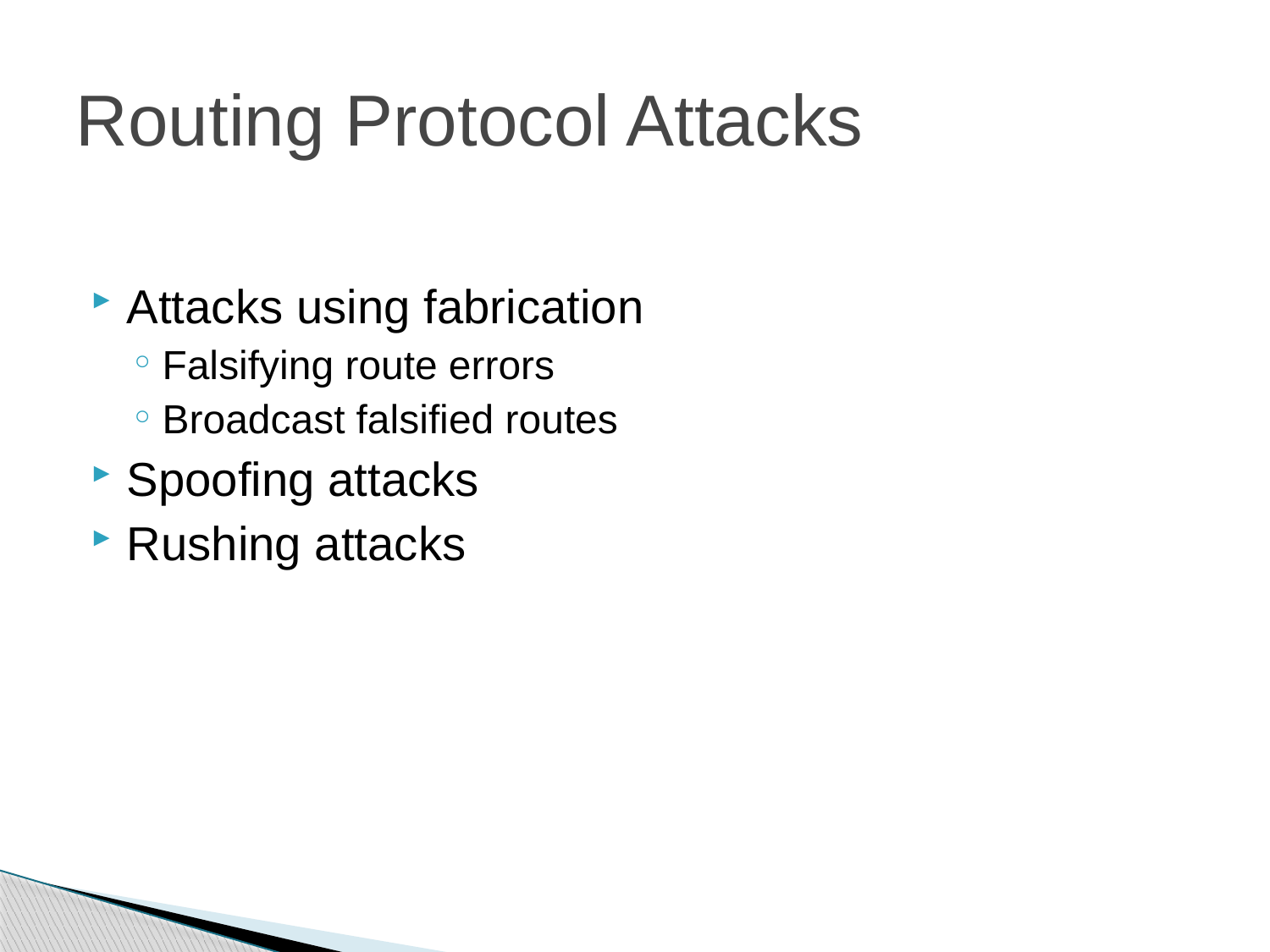

# Routing Protocol Attacks

Attacks using fabrication
Falsifying route errors
Broadcast falsified routes
Spoofing attacks
Rushing attacks